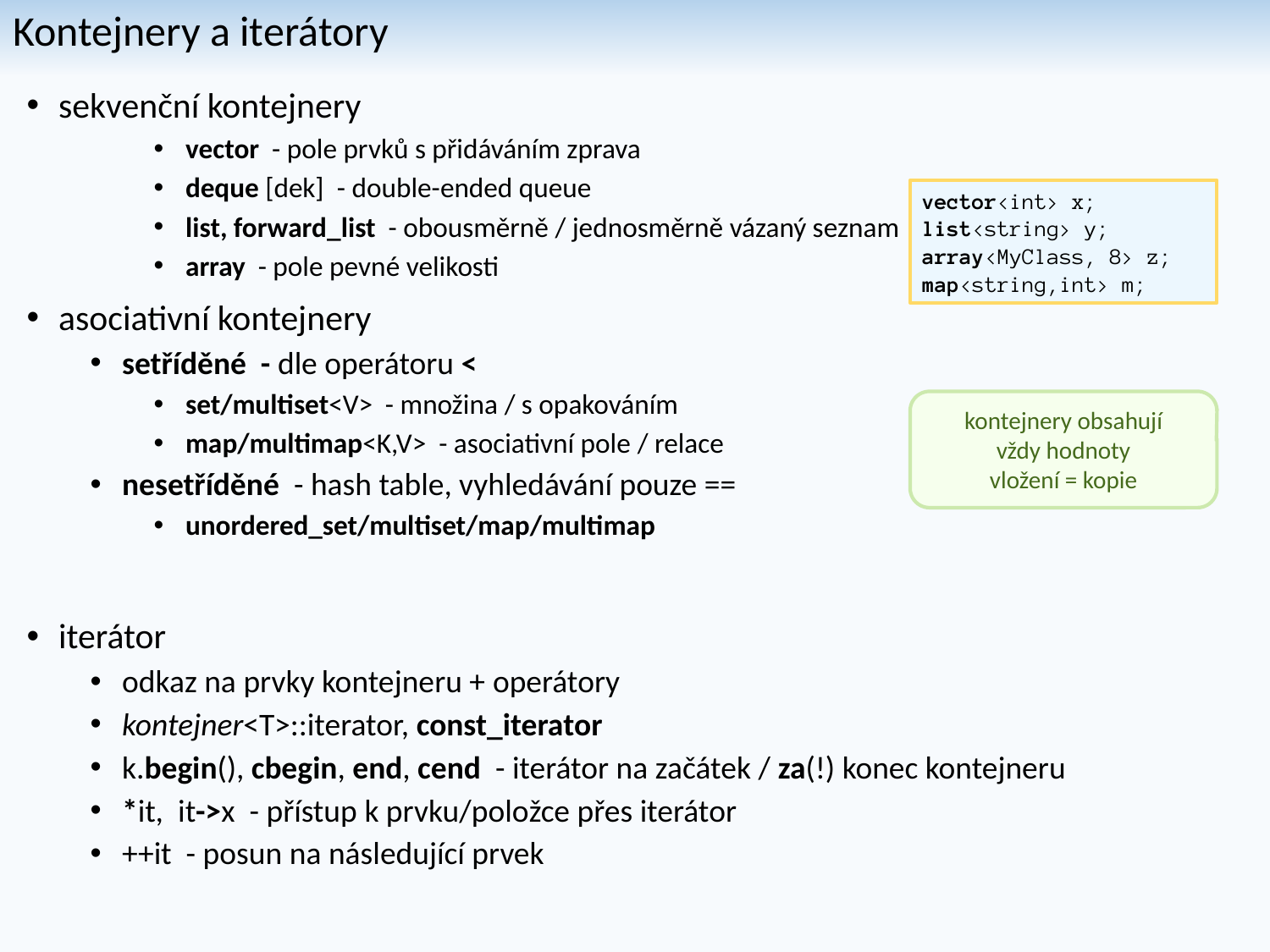

Kontejnery a iterátory
sekvenční kontejnery
vector  - pole prvků s přidáváním zprava
deque [dek]  - double-ended queue
list, forward_list  - obousměrně / jednosměrně vázaný seznam
array  - pole pevné velikosti
asociativní kontejnery
setříděné  - dle operátoru <
set/multiset<V>  - množina / s opakováním
map/multimap<K,V>  - asociativní pole / relace
nesetříděné  - hash table, vyhledávání pouze ==
unordered_set/multiset/map/multimap

iterátor
odkaz na prvky kontejneru + operátory
kontejner<T>::iterator, const_iterator
k.begin(), cbegin, end, cend  - iterátor na začátek / za(!) konec kontejneru
*it,  it->x  - přístup k prvku/položce přes iterátor
++it  - posun na následující prvek
vector<int> x;
list<string> y;
array<MyClass, 8> z;
map<string,int> m;
kontejnery obsahují
vždy hodnoty
vložení = kopie